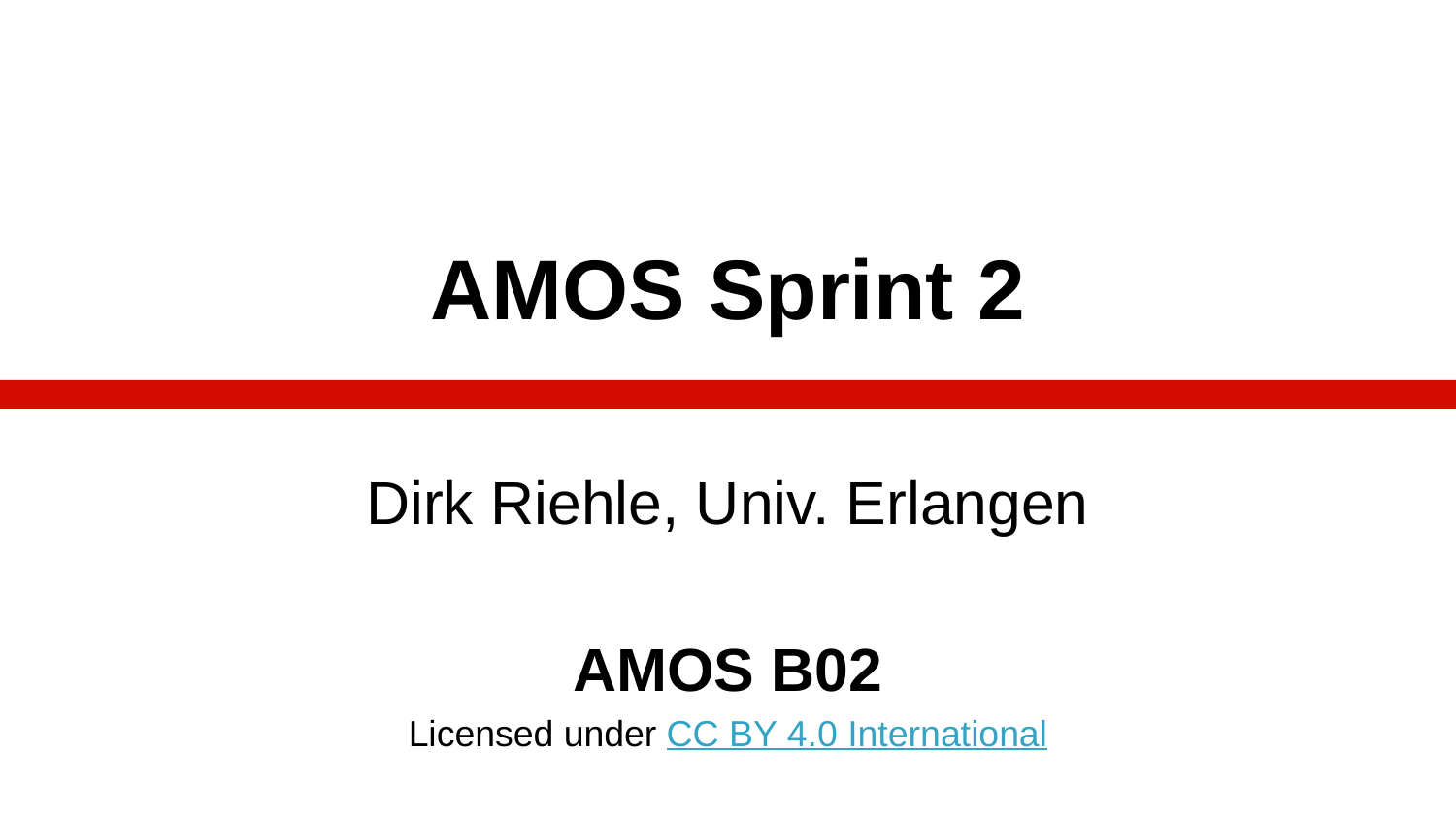

# AMOS Sprint 2
Dirk Riehle, Univ. Erlangen

AMOS B02
Licensed under CC BY 4.0 International